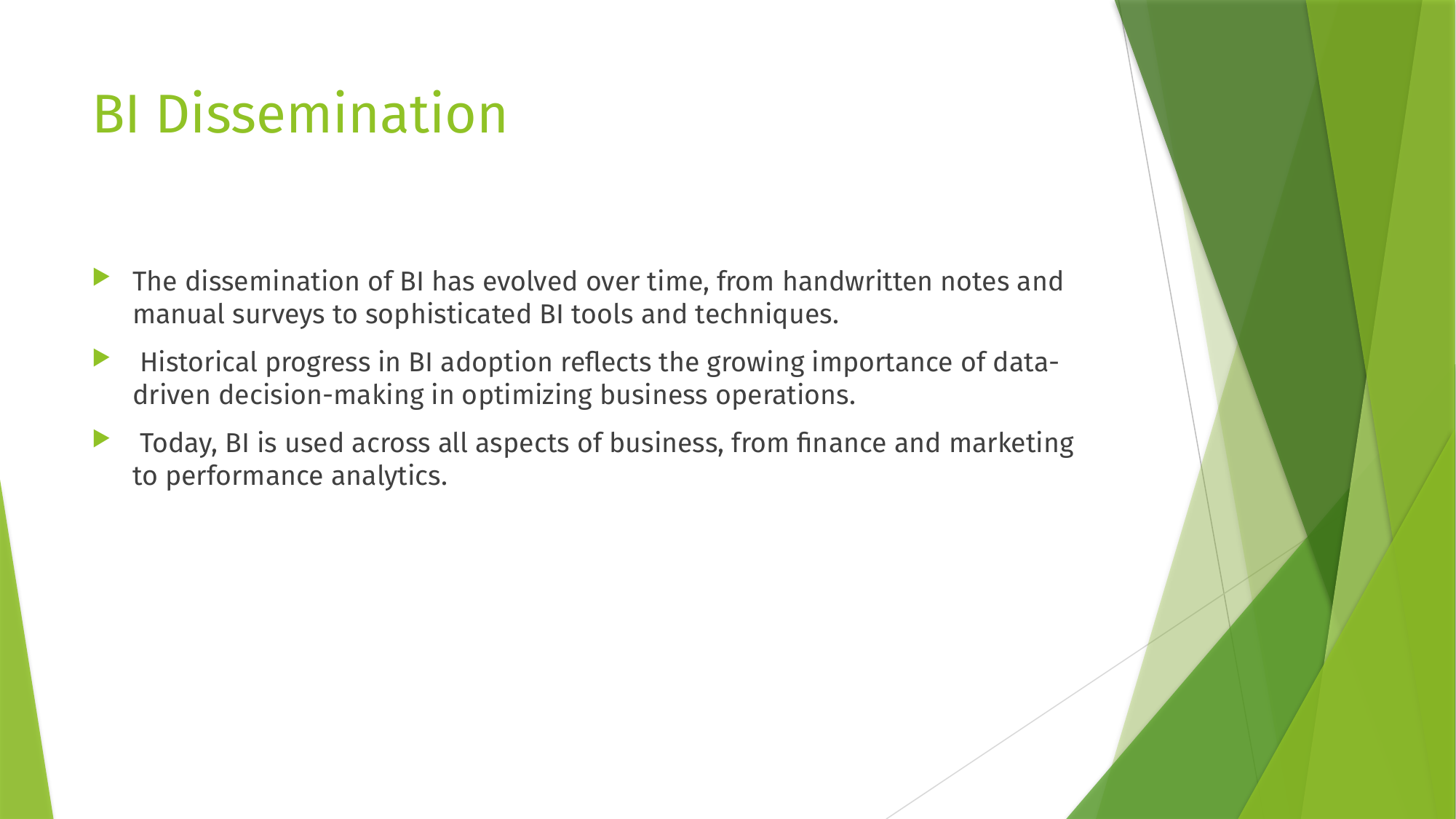

# BI Dissemination
The dissemination of BI has evolved over time, from handwritten notes and manual surveys to sophisticated BI tools and techniques.
 Historical progress in BI adoption reflects the growing importance of data-driven decision-making in optimizing business operations.
 Today, BI is used across all aspects of business, from finance and marketing to performance analytics.